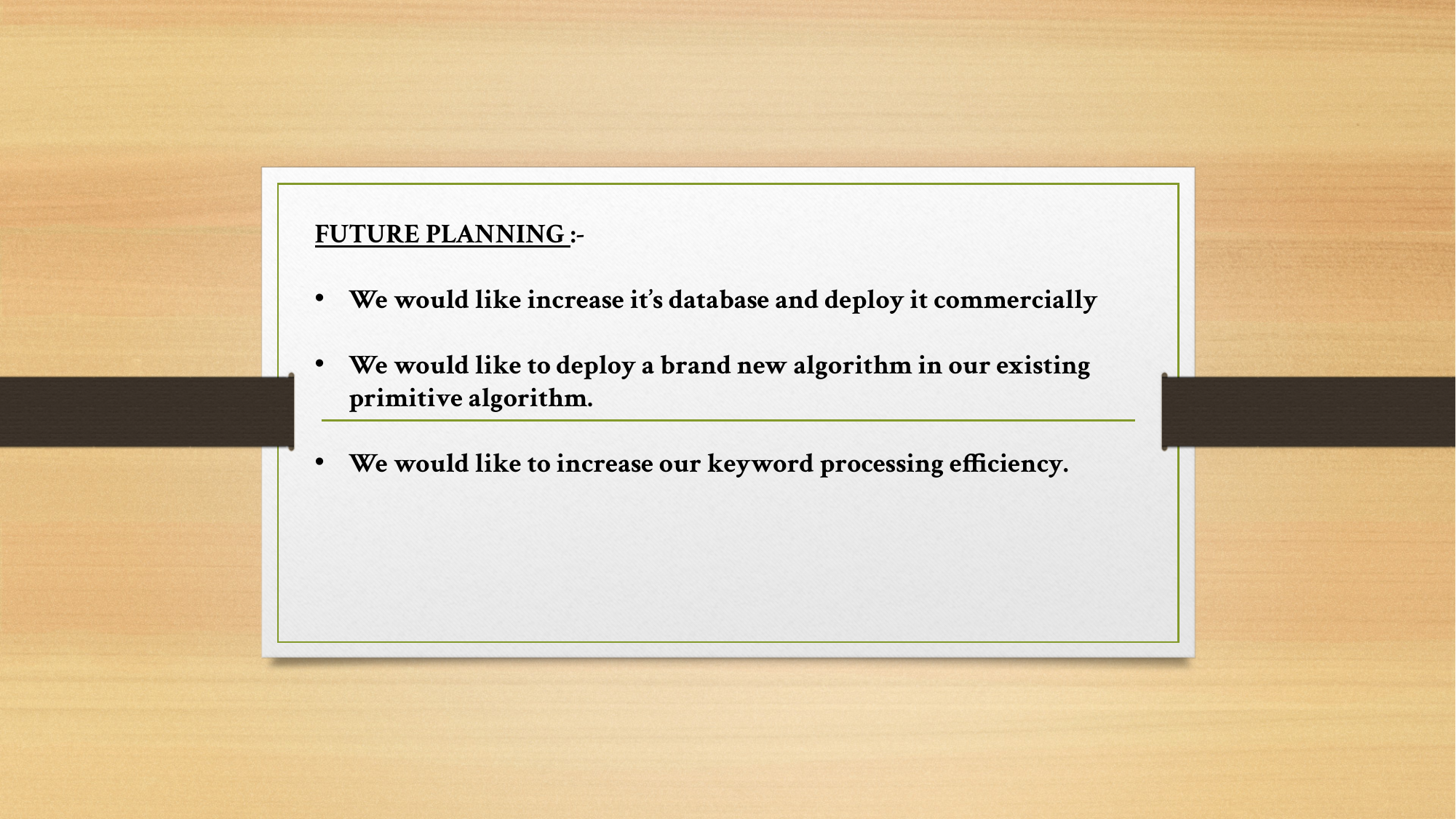

FUTURE PLANNING :-

We would like increase it’s database and deploy it commercially

We would like to deploy a brand new algorithm in our existing primitive algorithm.

We would like to increase our keyword processing efficiency.